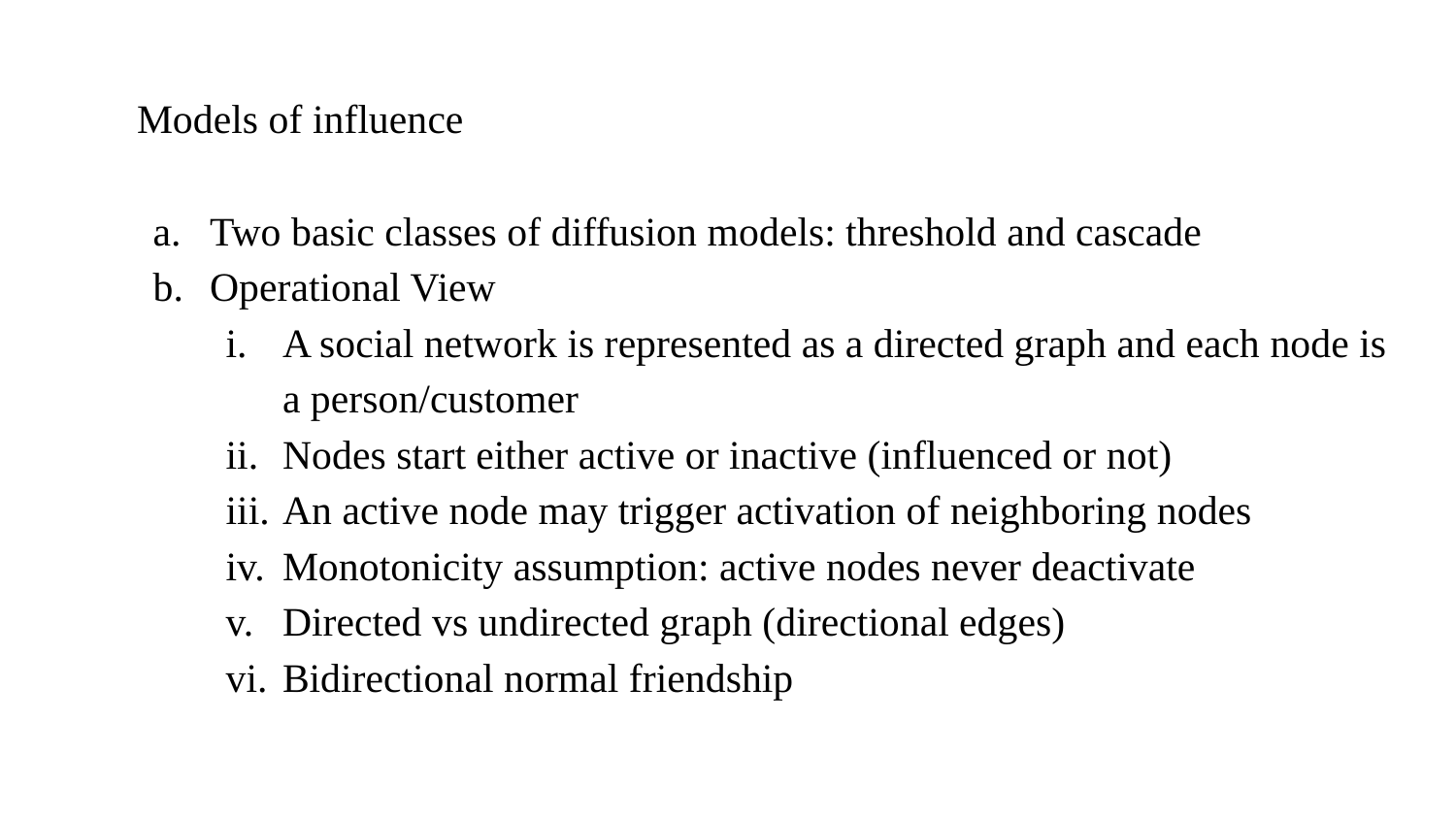

# Models of influence

Two basic classes of diffusion models: threshold and cascade
Operational View
A social network is represented as a directed graph and each node is a person/customer
Nodes start either active or inactive (influenced or not)
An active node may trigger activation of neighboring nodes
Monotonicity assumption: active nodes never deactivate
Directed vs undirected graph (directional edges)
Bidirectional normal friendship